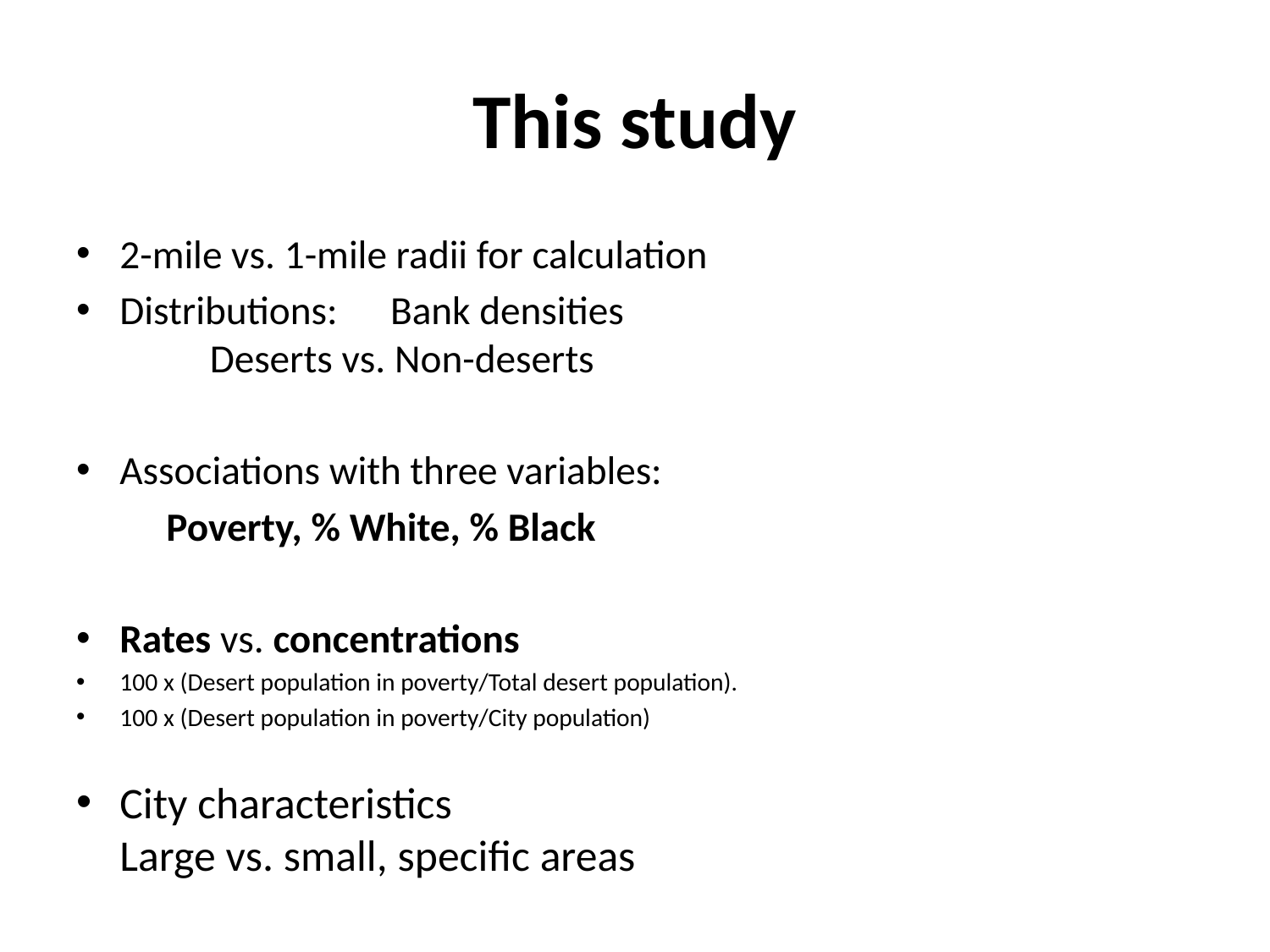

# This study
2-mile vs. 1-mile radii for calculation
Distributions: 	Bank densities
			Deserts vs. Non-deserts

Associations with three variables:
	Poverty, % White, % Black

Rates vs. concentrations
100 x (Desert population in poverty/Total desert population).
100 x (Desert population in poverty/City population)

City characteristics
Large vs. small, specific areas